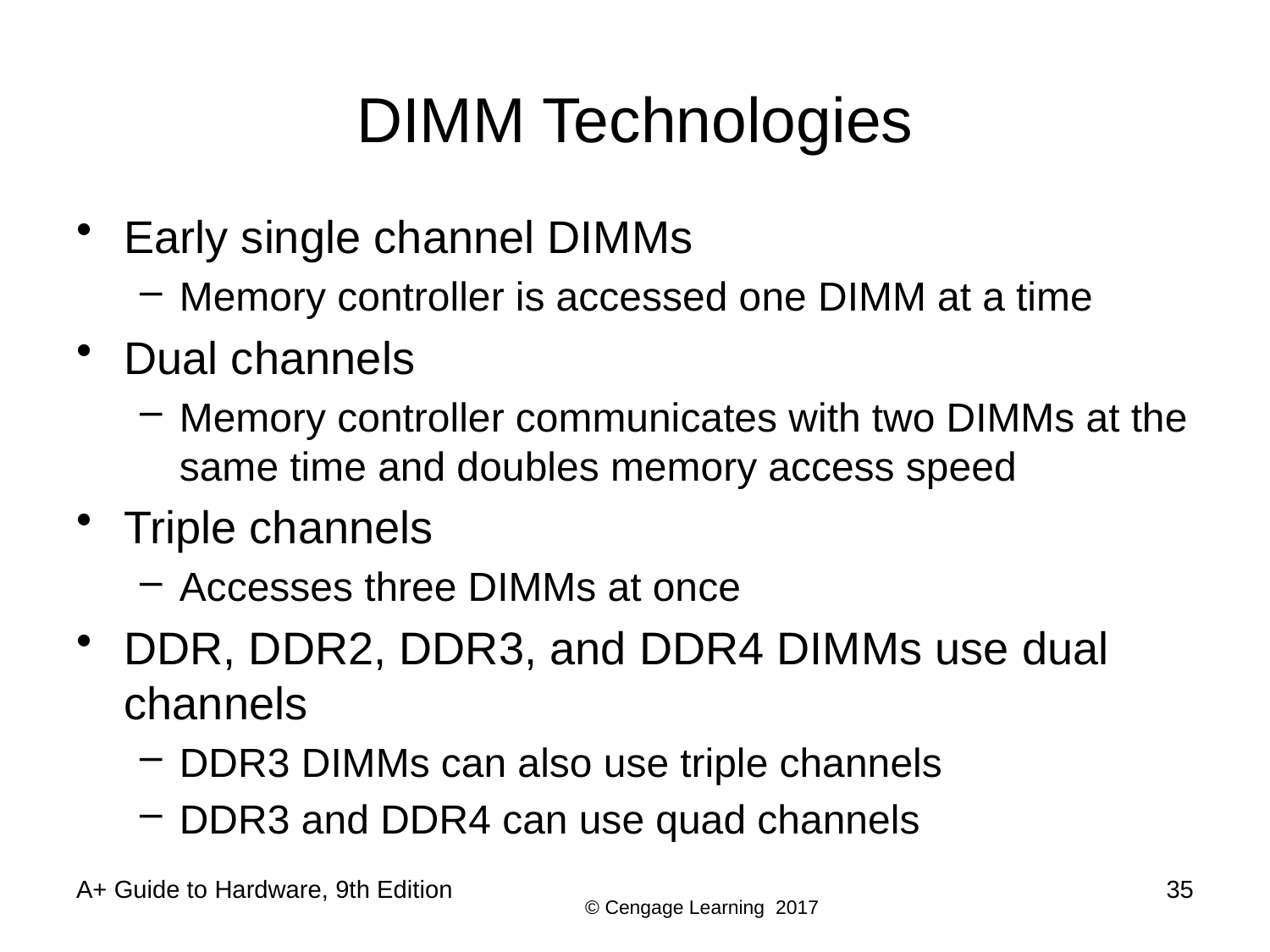

# DIMM Technologies
Early single channel DIMMs
Memory controller is accessed one DIMM at a time
Dual channels
Memory controller communicates with two DIMMs at the same time and doubles memory access speed
Triple channels
Accesses three DIMMs at once
DDR, DDR2, DDR3, and DDR4 DIMMs use dual channels
DDR3 DIMMs can also use triple channels
DDR3 and DDR4 can use quad channels
A+ Guide to Hardware, 9th Edition
35